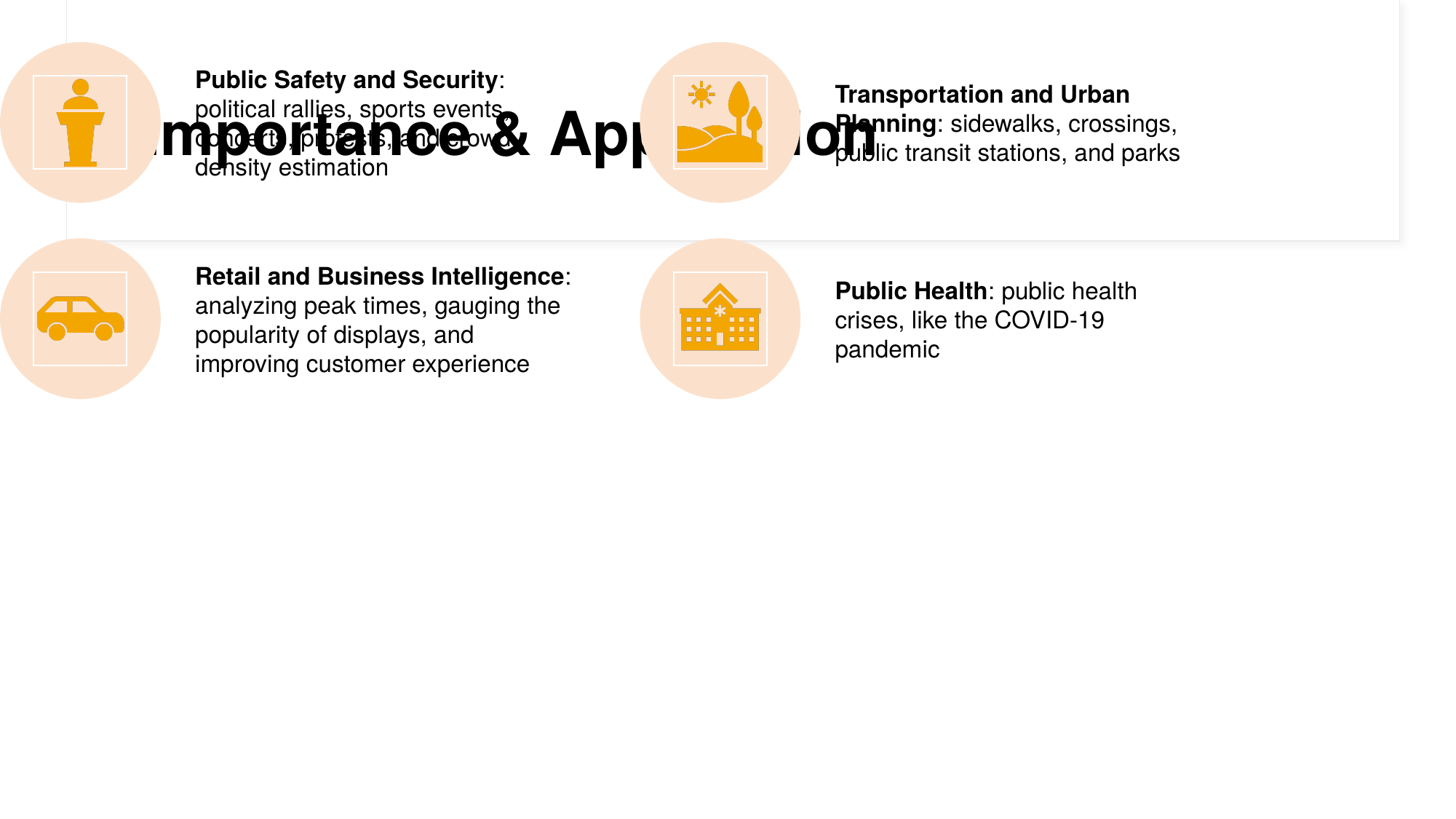

# Importance & Application
Public Safety and Security: political rallies, sports events, concerts, protests, and crowd density estimation
Transportation and Urban Planning: sidewalks, crossings, public transit stations, and parks
Retail and Business Intelligence: analyzing peak times, gauging the popularity of displays, and improving customer experience
Public Health: public health crises, like the COVID-19 pandemic